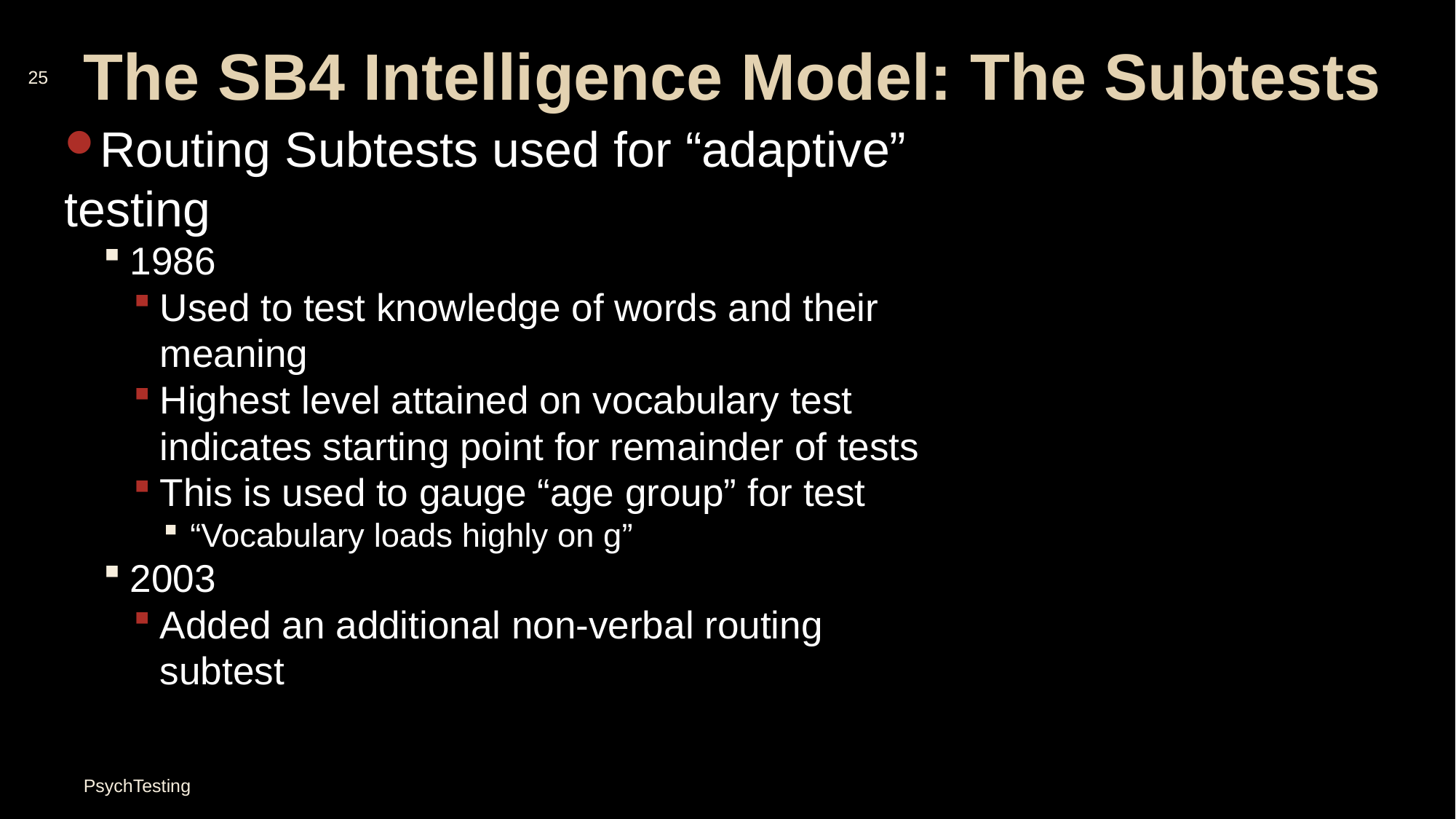

# The SB4 Intelligence Model: The Subtests
25
Routing Subtests used for “adaptive” testing
1986
Used to test knowledge of words and their meaning
Highest level attained on vocabulary test indicates starting point for remainder of tests
This is used to gauge “age group” for test
“Vocabulary loads highly on g”
2003
Added an additional non-verbal routing subtest
PsychTesting